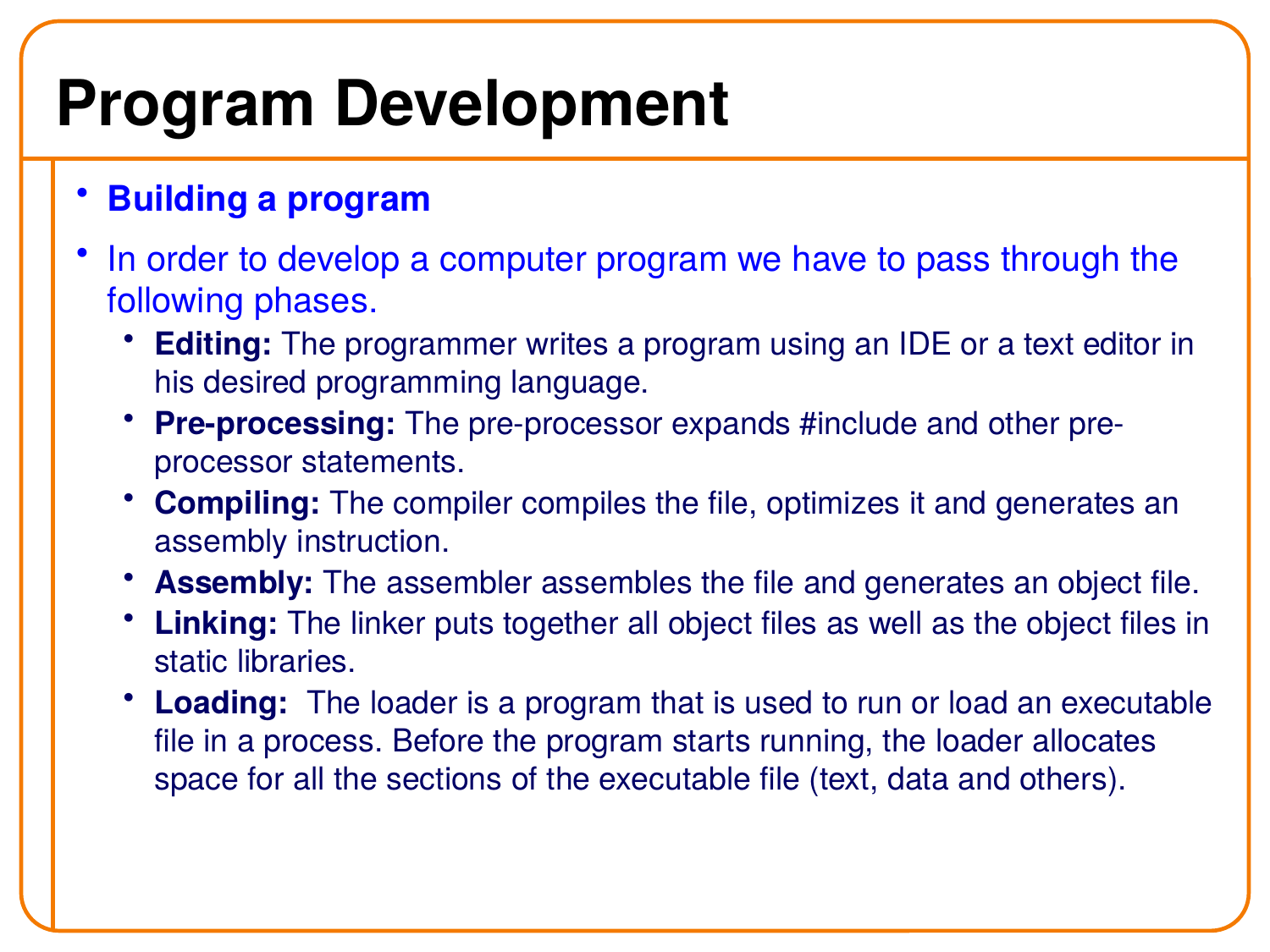

# Program Development
Building a program
In order to develop a computer program we have to pass through the following phases.
Editing: The programmer writes a program using an IDE or a text editor in his desired programming language.
Pre-processing: The pre-processor expands #include and other pre-processor statements.
Compiling: The compiler compiles the file, optimizes it and generates an assembly instruction.
Assembly: The assembler assembles the file and generates an object file.
Linking: The linker puts together all object files as well as the object files in static libraries.
Loading:  The loader is a program that is used to run or load an executable file in a process. Before the program starts running, the loader allocates space for all the sections of the executable file (text, data and others).